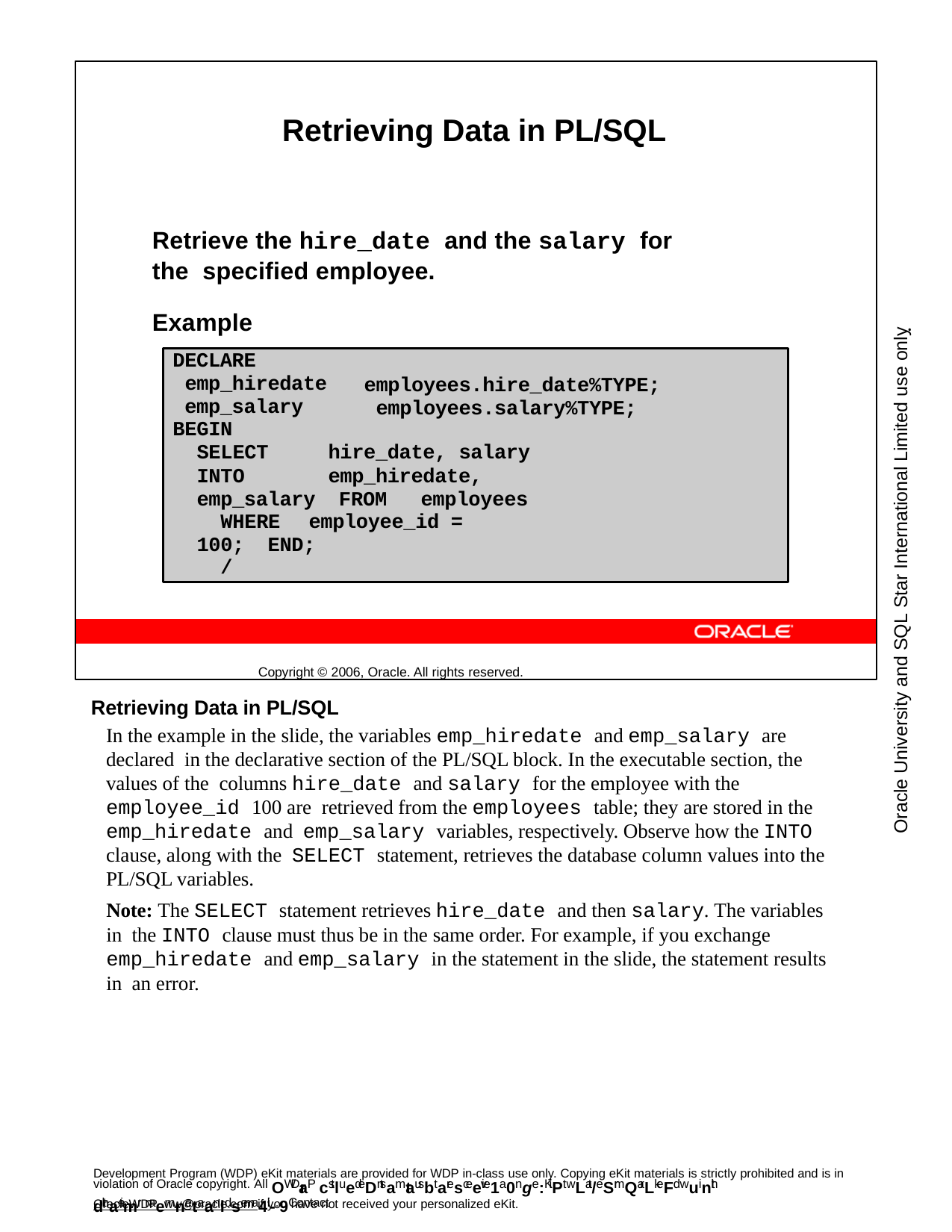

Retrieving Data in PL/SQL

Retrieve the hire_date and the salary for the  specified employee.
Example

Copyright © 2006, Oracle. All rights reserved.
Oracle University and SQL Star International Limited use onlyฺ
DECLARE
emp_hiredate  emp_salary  BEGIN

employees.hire_date%TYPE;  employees.salary%TYPE;
SELECT	hire_date, salary
INTO	emp_hiredate, emp_salary  FROM	employees
WHERE	employee_id = 100;  END;
/

Retrieving Data in PL/SQL
In the example in the slide, the variables emp_hiredate and emp_salary are declared  in the declarative section of the PL/SQL block. In the executable section, the values of the  columns hire_date and salary for the employee with the employee_id 100 are  retrieved from the employees table; they are stored in the emp_hiredate and  emp_salary variables, respectively. Observe how the INTO clause, along with the  SELECT statement, retrieves the database column values into the PL/SQL variables.
Note: The SELECT statement retrieves hire_date and then salary. The variables in  the INTO clause must thus be in the same order. For example, if you exchange  emp_hiredate and emp_salary in the statement in the slide, the statement results in  an error.
Development Program (WDP) eKit materials are provided for WDP in-class use only. Copying eKit materials is strictly prohibited and is in
violation of Oracle copyright. All OWDraP cstluedeDntsamtausbt aresceeive1a0nge:KiPt wLat/eSrmQarLkeFd wuinth dthaeimr naemnetaanldsema4il-. 9Contact
OracleWDP_ww@oracle.com if you have not received your personalized eKit.